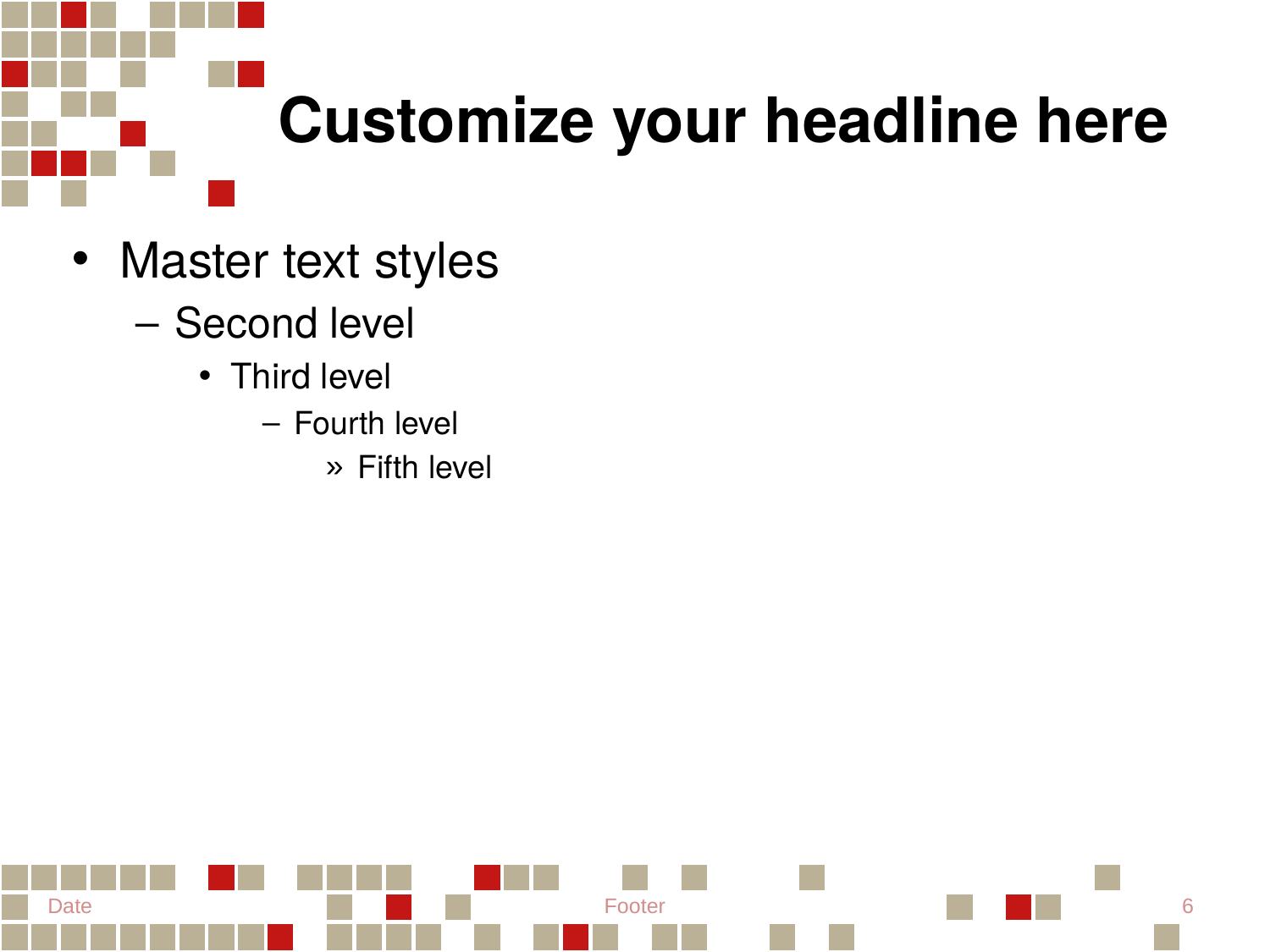

# Customize your headline here
Master text styles
Second level
Third level
Fourth level
Fifth level

Date
Footer
6